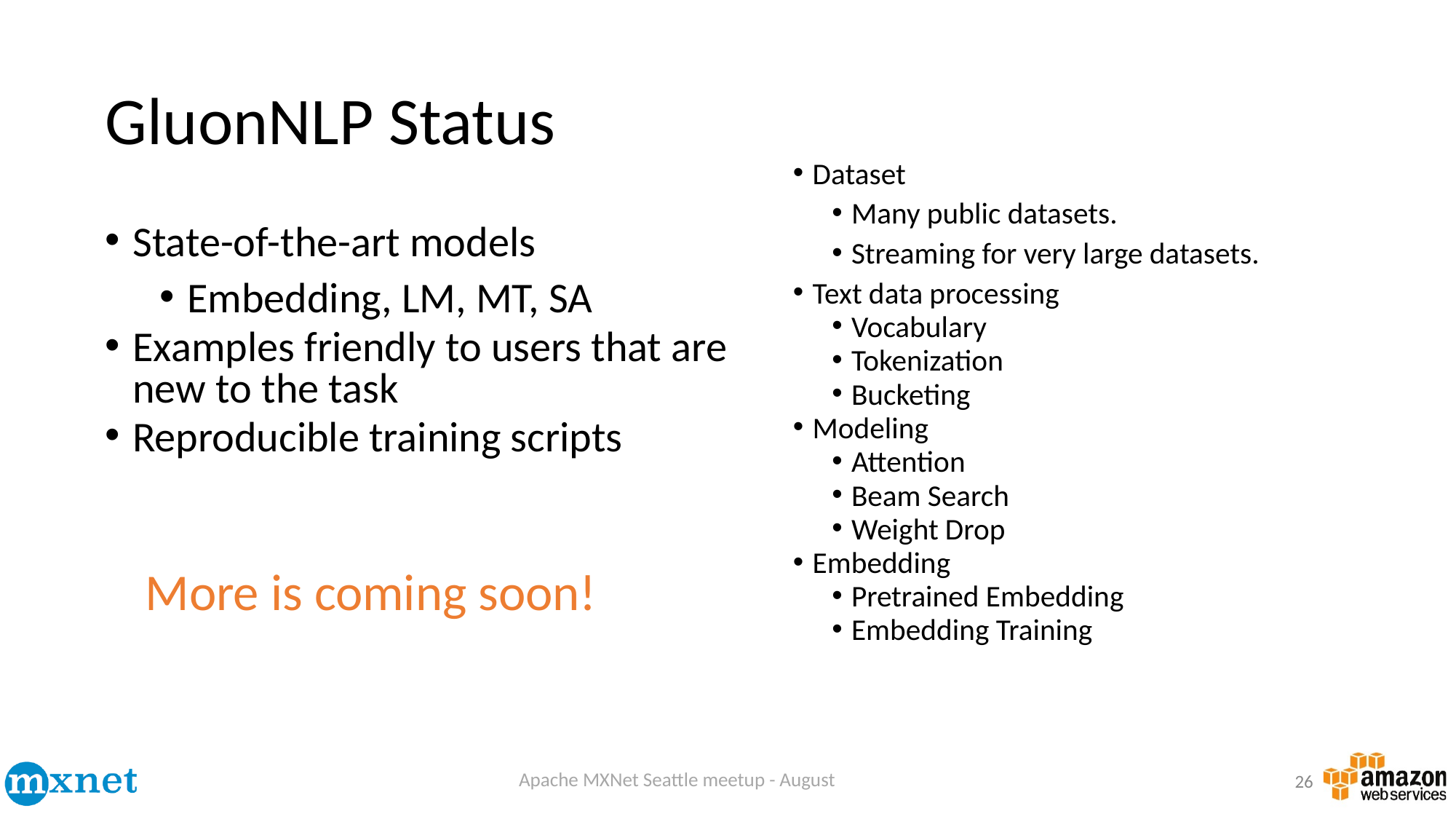

# GluonNLP Status
Dataset
Many public datasets.
Streaming for very large datasets.
Text data processing
Vocabulary
Tokenization
Bucketing
Modeling
Attention
Beam Search
Weight Drop
Embedding
Pretrained Embedding
Embedding Training
State-of-the-art models
Embedding, LM, MT, SA
Examples friendly to users that are new to the task
Reproducible training scripts
More is coming soon!
26